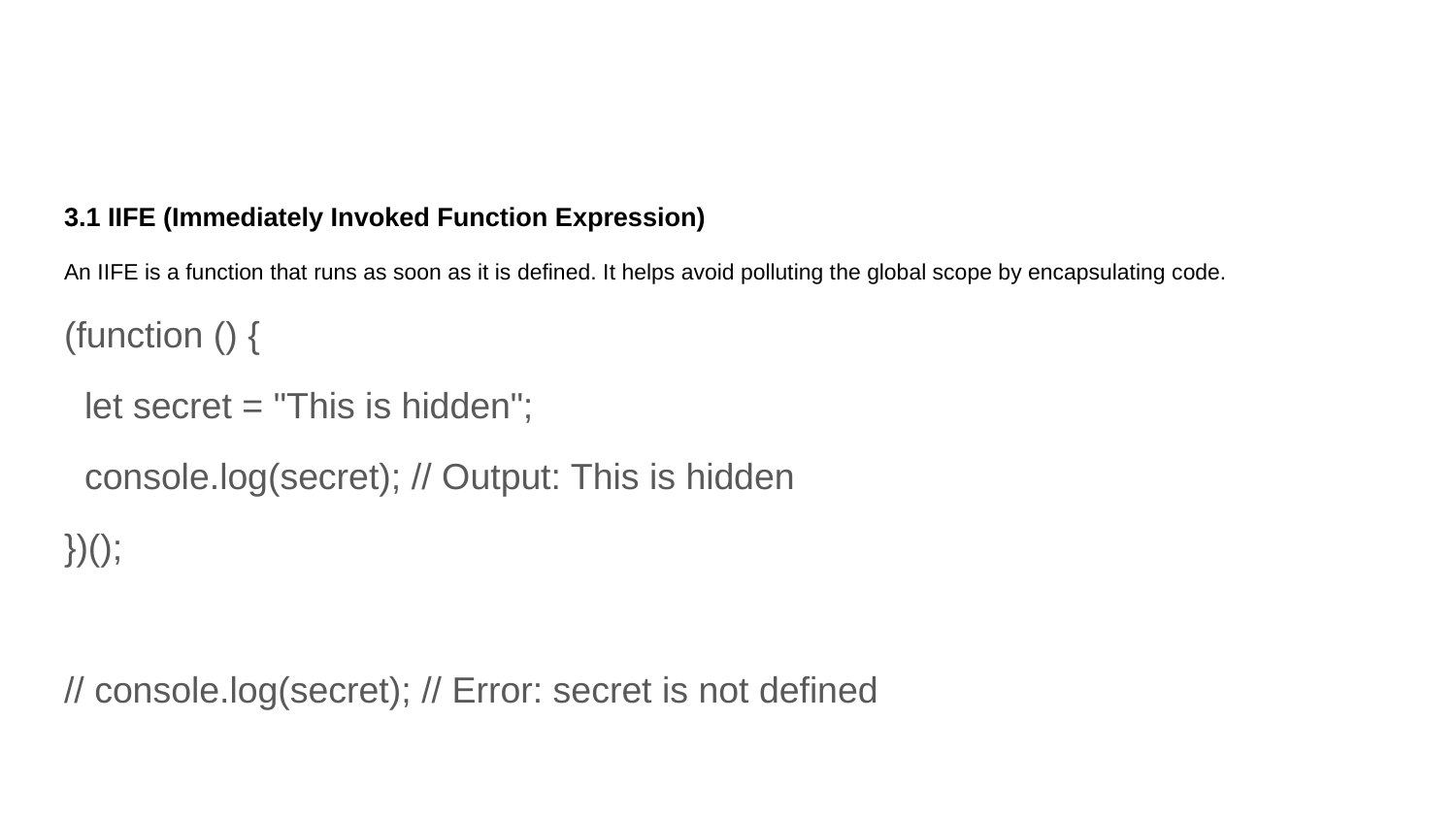

3.1 IIFE (Immediately Invoked Function Expression)
An IIFE is a function that runs as soon as it is defined. It helps avoid polluting the global scope by encapsulating code.
(function () {
  let secret = "This is hidden";
  console.log(secret); // Output: This is hidden
})();

// console.log(secret); // Error: secret is not defined